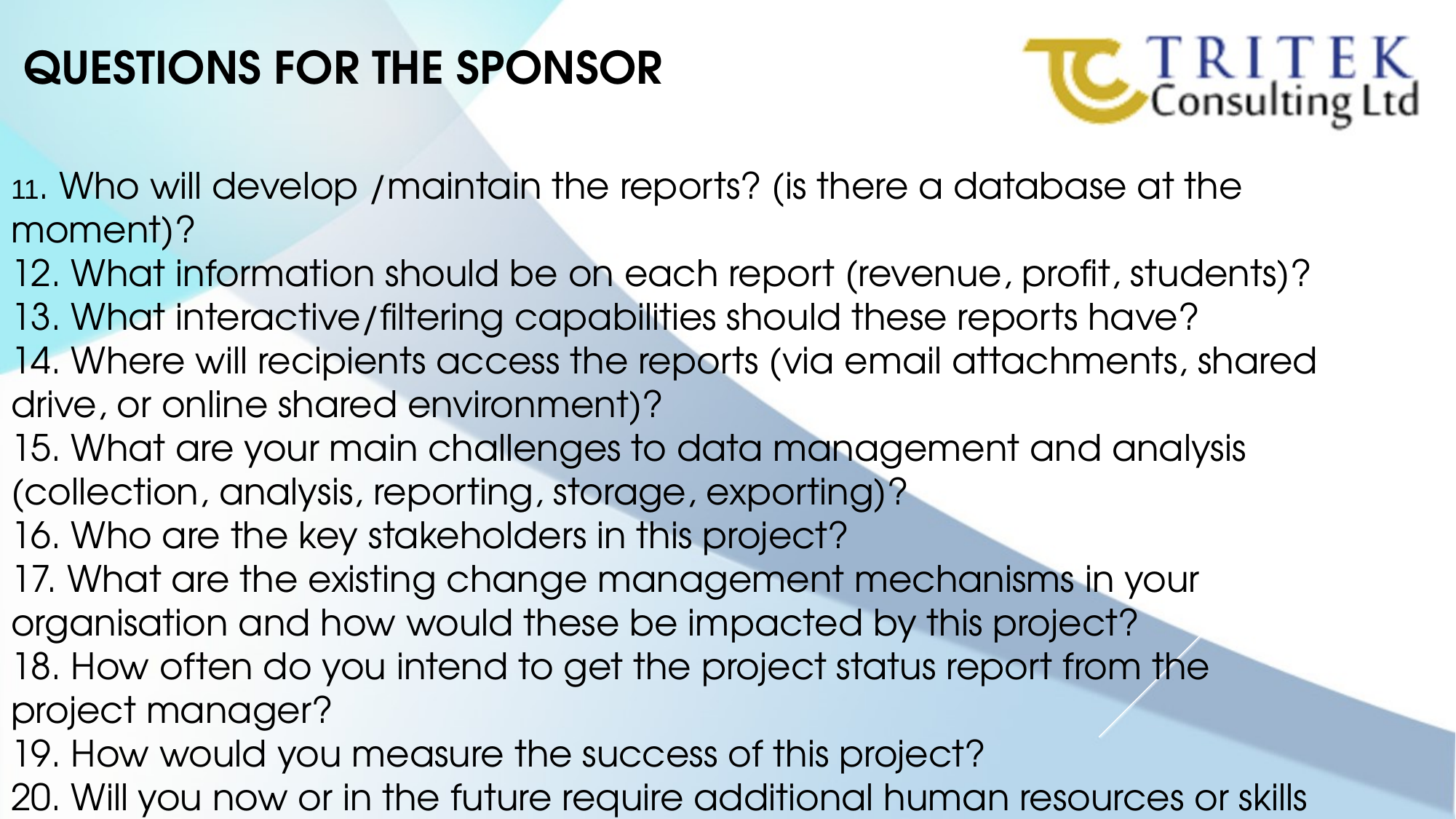

# QUESTIONS FOR THE SPONSOR
11. Who will develop /maintain the reports? (is there a database at the moment)?
12. What information should be on each report (revenue, profit, students)?
13. What interactive/filtering capabilities should these reports have?
14. Where will recipients access the reports (via email attachments, shared drive, or online shared environment)?
15. What are your main challenges to data management and analysis (collection, analysis, reporting, storage, exporting)?
16. Who are the key stakeholders in this project?
17. What are the existing change management mechanisms in your organisation and how would these be impacted by this project?
18. How often do you intend to get the project status report from the project manager?
19. How would you measure the success of this project?
20. Will you now or in the future require additional human resources or skills to manage the proposed data analysis platform?